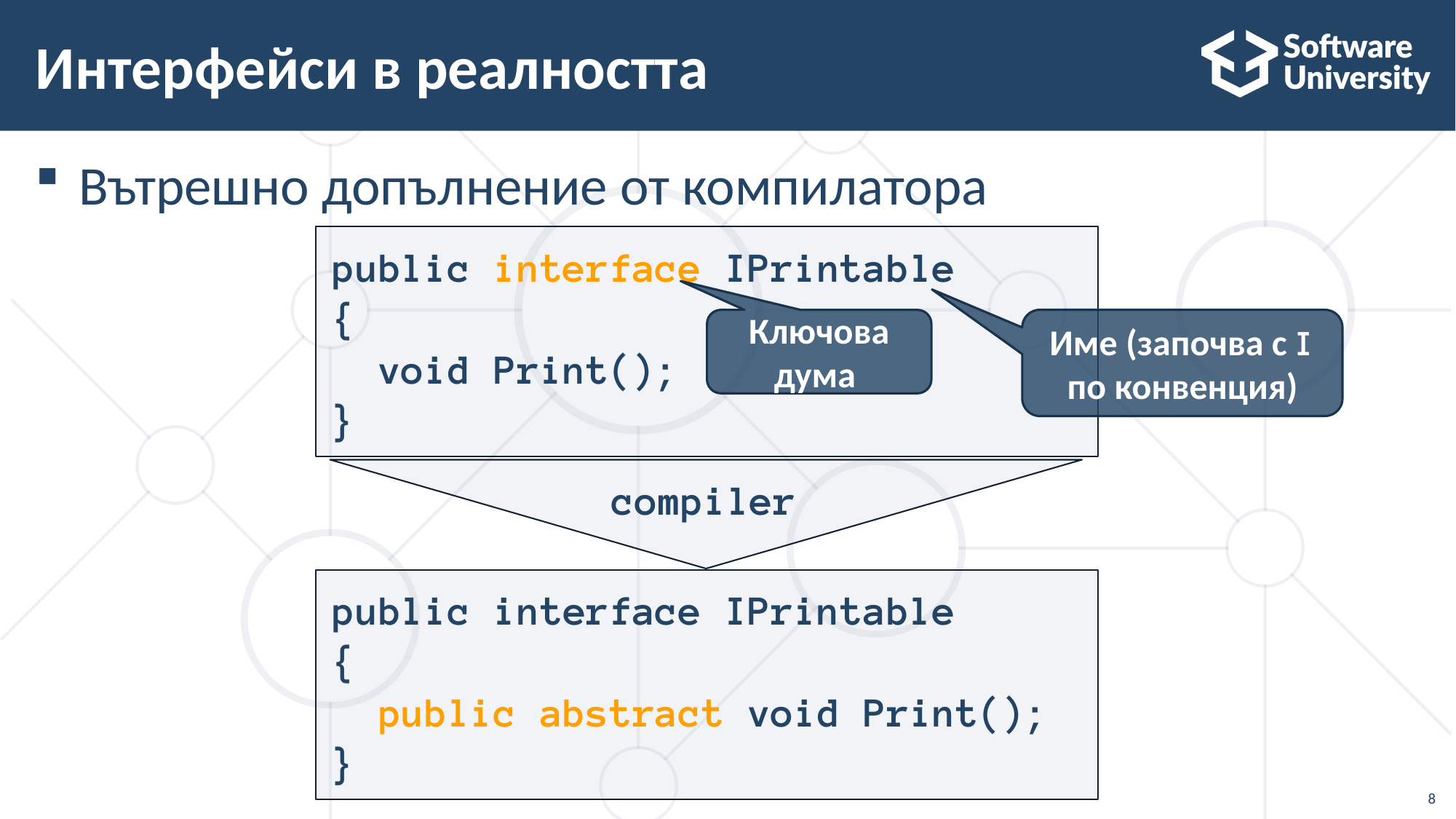

# Интерфейси в реалността
Вътрешно допълнение от компилатора
public interface IPrintable
{
  void Print();
}
Име (започва с I по конвенция)
Ключова дума
compiler
public interface IPrintable
{
  public abstract void Print();
}
8